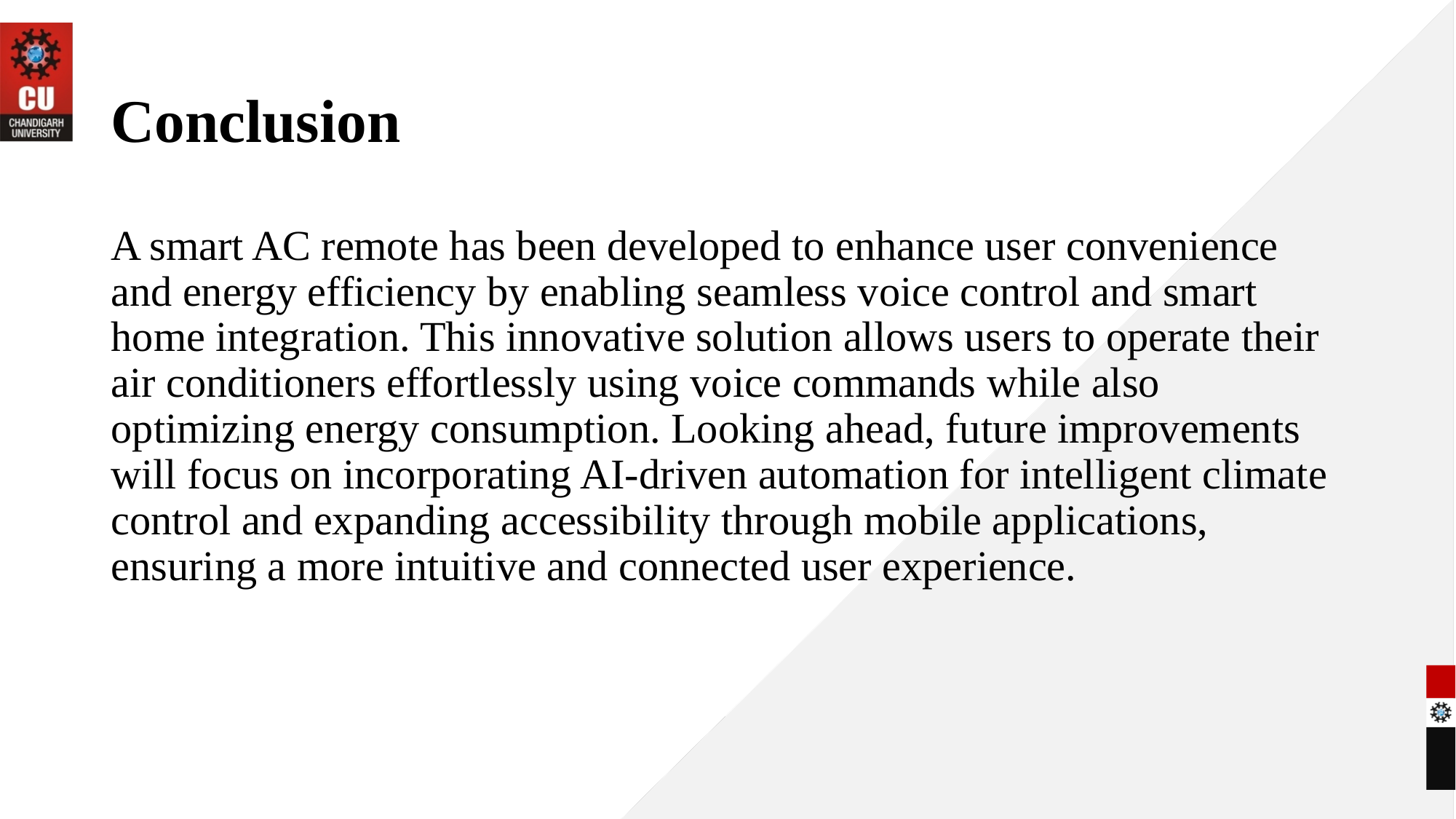

# Conclusion
A smart AC remote has been developed to enhance user convenience and energy efficiency by enabling seamless voice control and smart home integration. This innovative solution allows users to operate their air conditioners effortlessly using voice commands while also optimizing energy consumption. Looking ahead, future improvements will focus on incorporating AI-driven automation for intelligent climate control and expanding accessibility through mobile applications, ensuring a more intuitive and connected user experience.

13